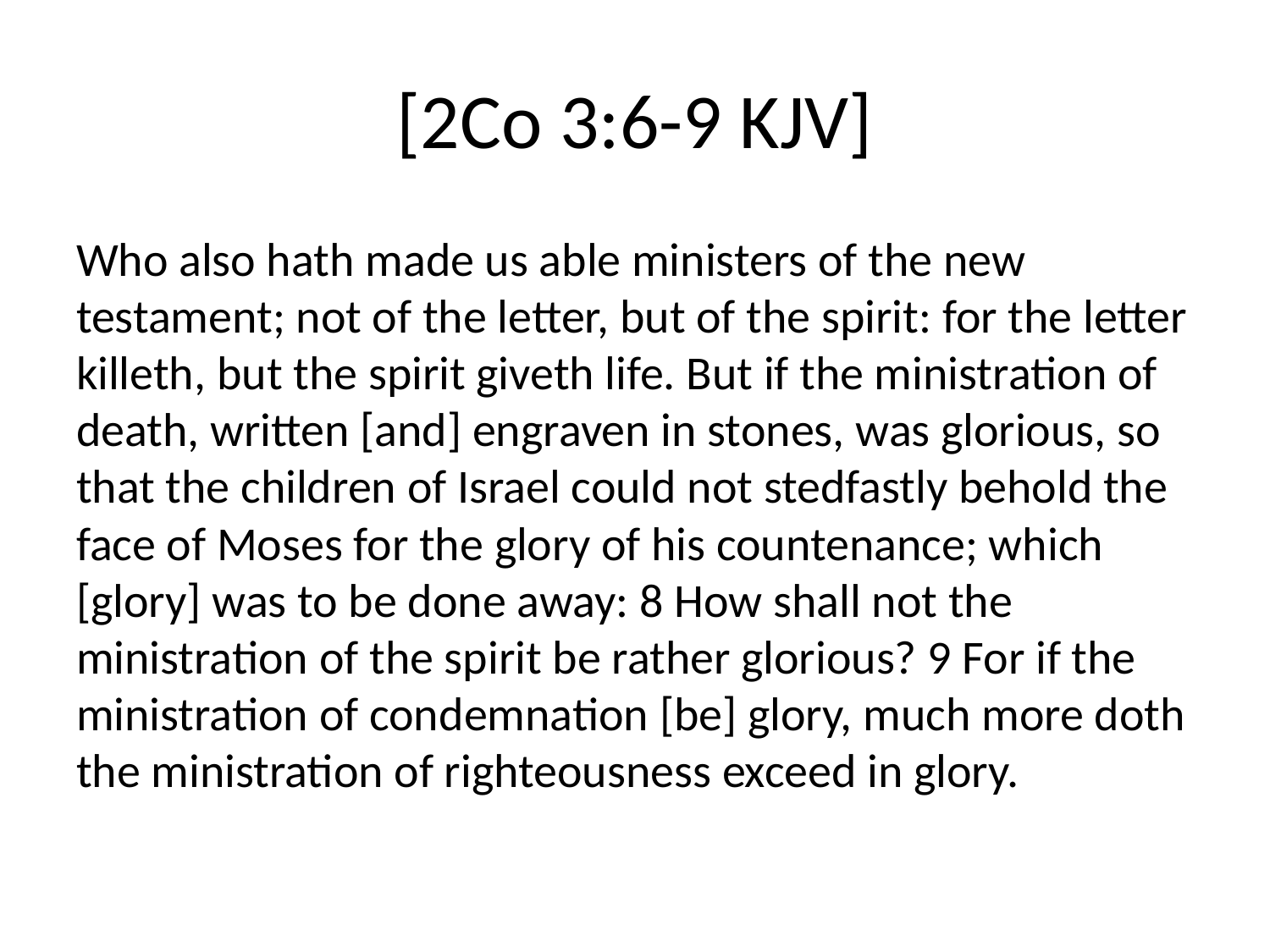

# [2Co 3:6-9 KJV]
Who also hath made us able ministers of the new testament; not of the letter, but of the spirit: for the letter killeth, but the spirit giveth life. But if the ministration of death, written [and] engraven in stones, was glorious, so that the children of Israel could not stedfastly behold the face of Moses for the glory of his countenance; which [glory] was to be done away: 8 How shall not the ministration of the spirit be rather glorious? 9 For if the ministration of condemnation [be] glory, much more doth the ministration of righteousness exceed in glory.